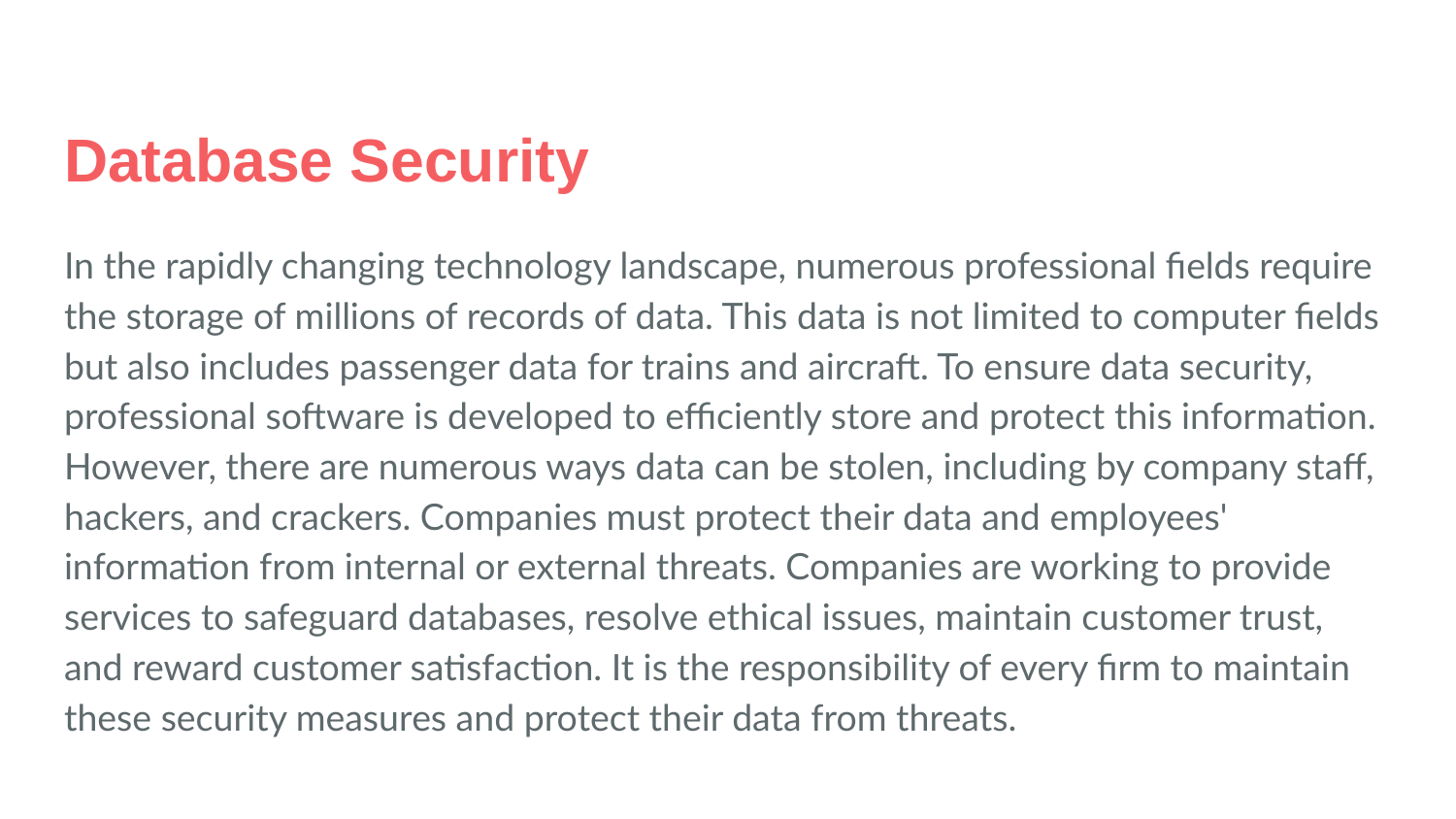

# Database Security
In the rapidly changing technology landscape, numerous professional fields require the storage of millions of records of data. This data is not limited to computer fields but also includes passenger data for trains and aircraft. To ensure data security, professional software is developed to efficiently store and protect this information. However, there are numerous ways data can be stolen, including by company staff, hackers, and crackers. Companies must protect their data and employees' information from internal or external threats. Companies are working to provide services to safeguard databases, resolve ethical issues, maintain customer trust, and reward customer satisfaction. It is the responsibility of every firm to maintain these security measures and protect their data from threats.